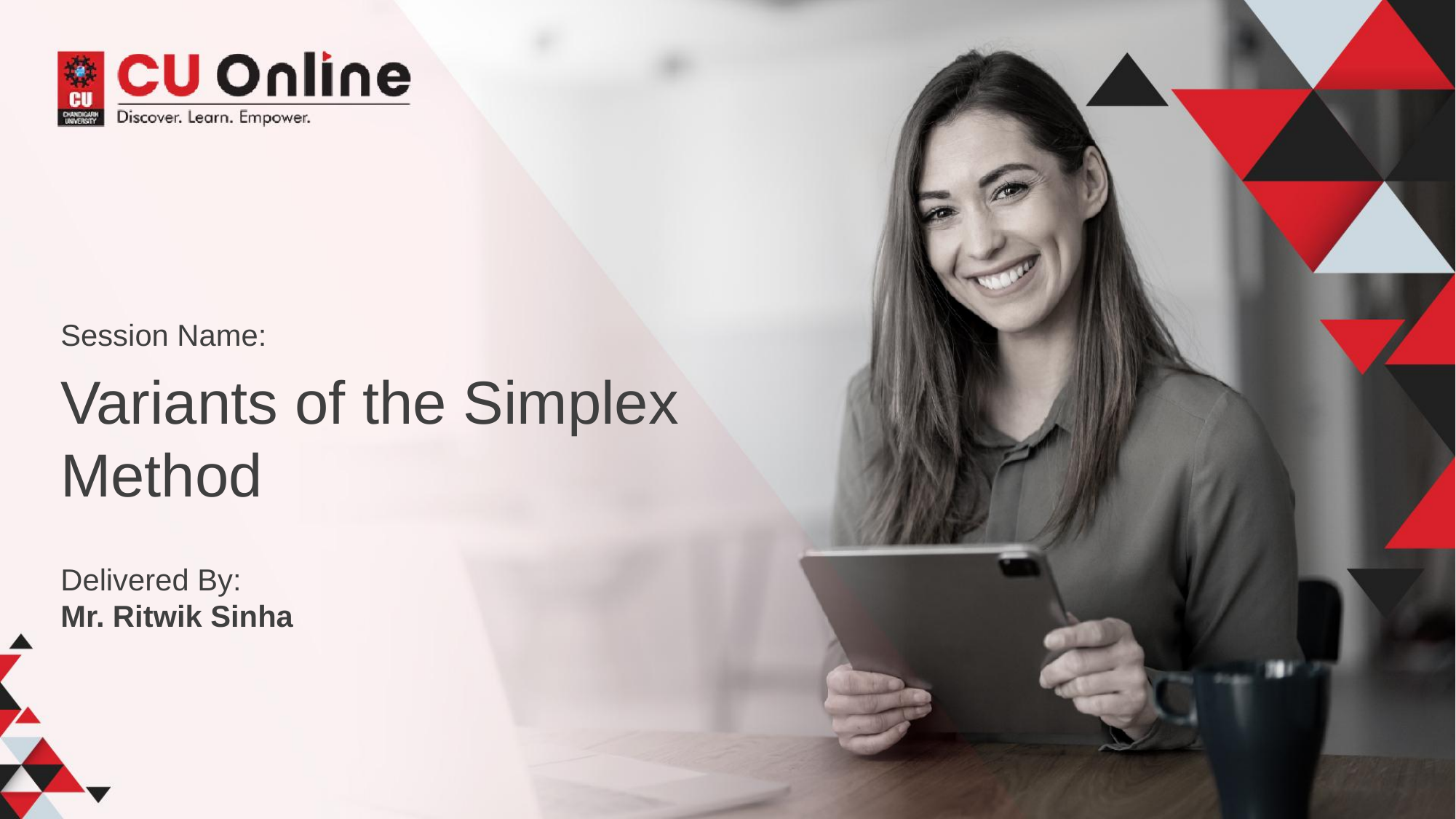

Session Name:
Variants of the Simplex Method

Delivered By:
Mr. Ritwik Sinha